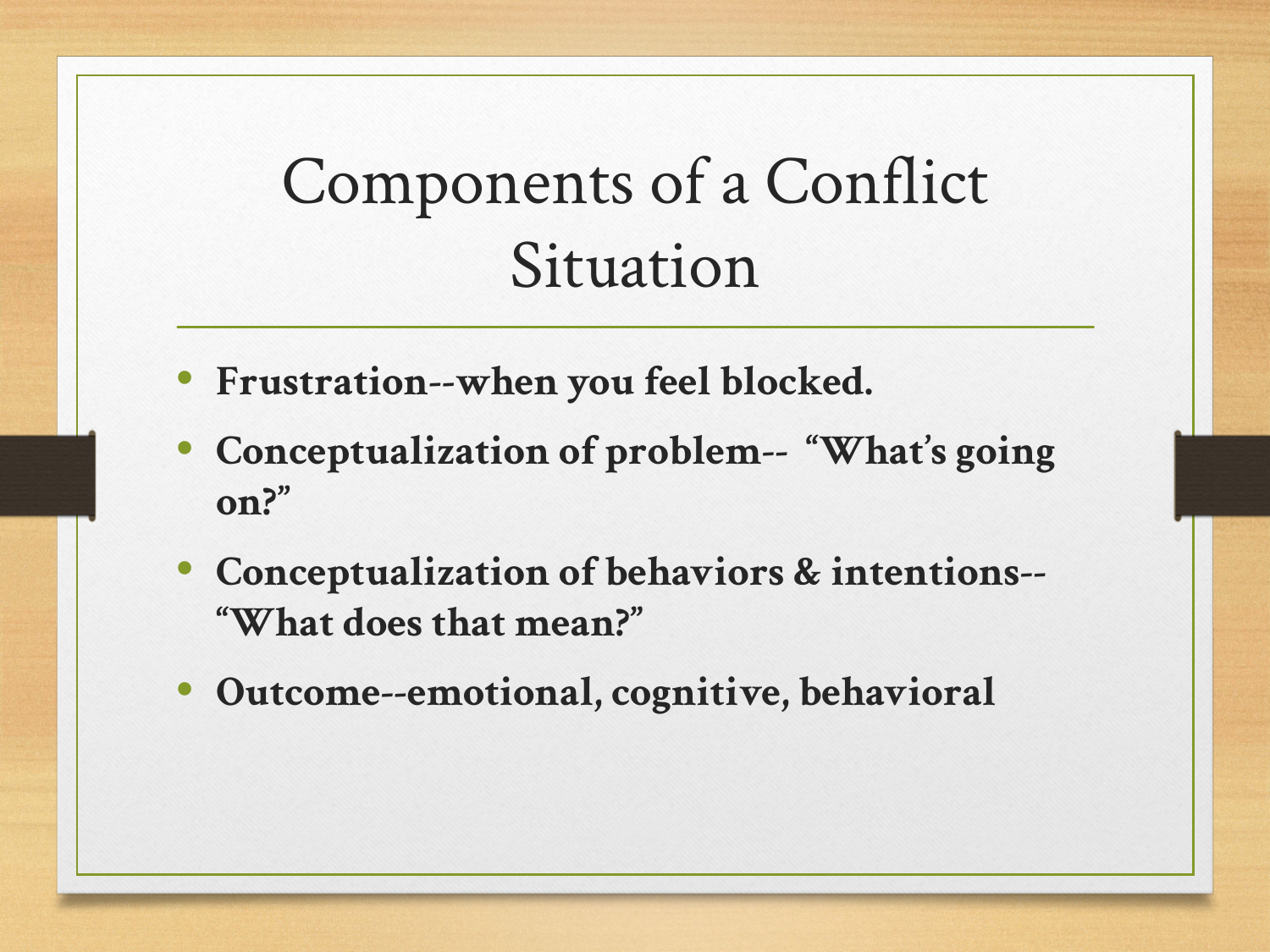

# Components of a Conflict Situation
Frustration--when you feel blocked.
Conceptualization of problem--  “What’s going on?”
Conceptualization of behaviors & intentions-- “What does that mean?”
Outcome--emotional, cognitive, behavioral